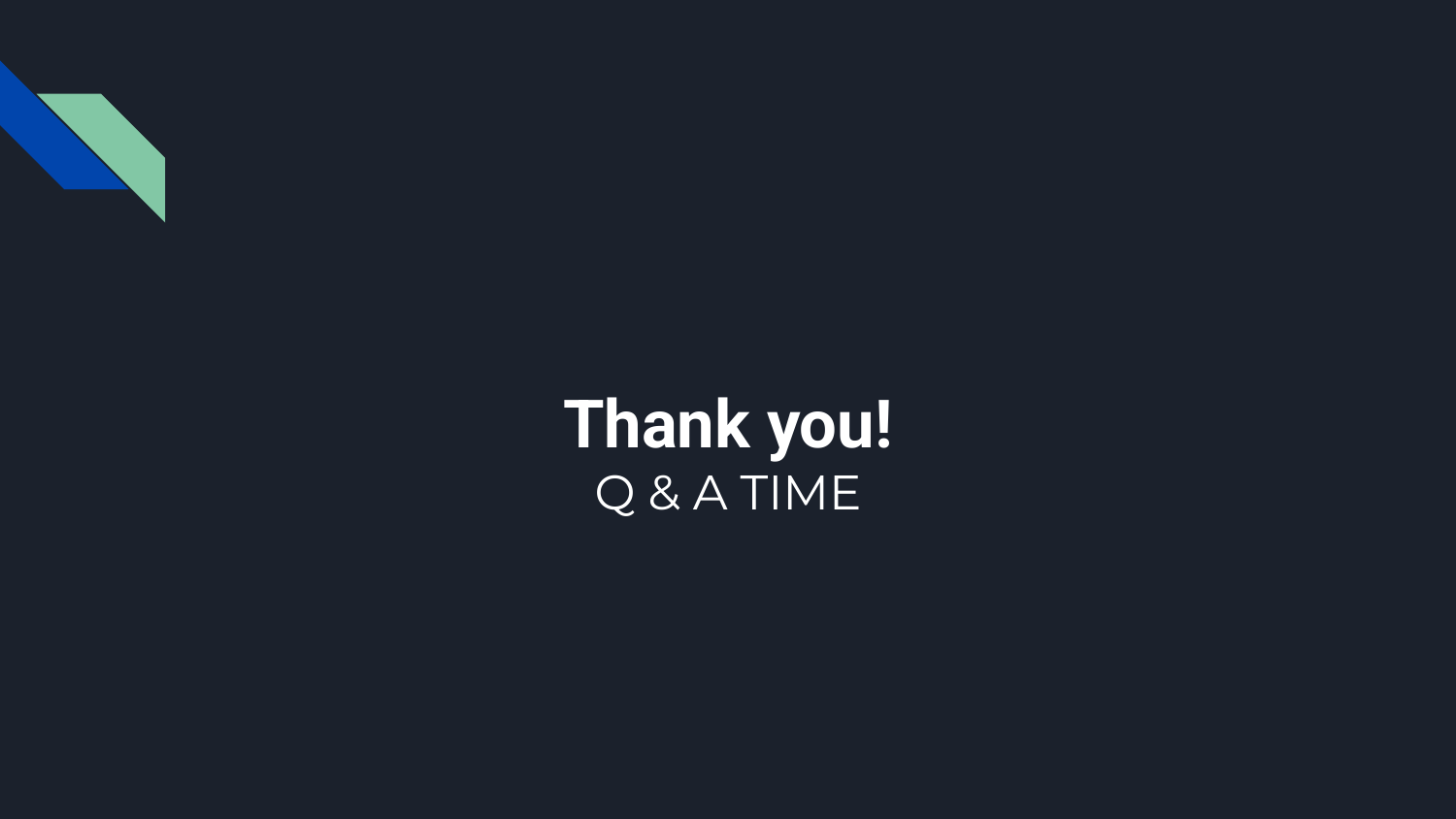

Thank you!
# Q & A TIME